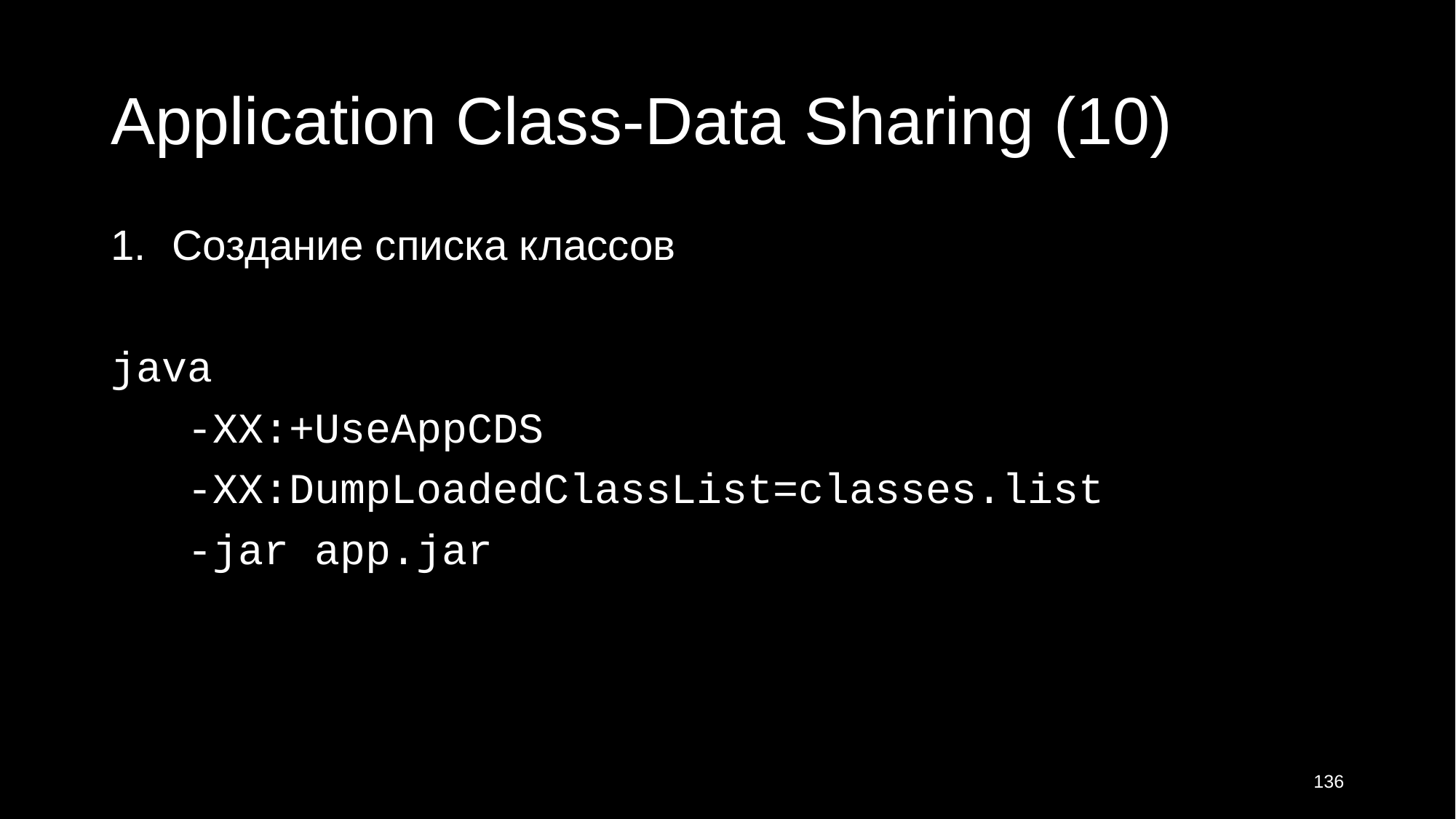

# Application Class-Data Sharing (10)
Создание списка классов

java
   -XX:+UseAppCDS
   -XX:DumpLoadedClassList=classes.list
   -jar app.jar
136